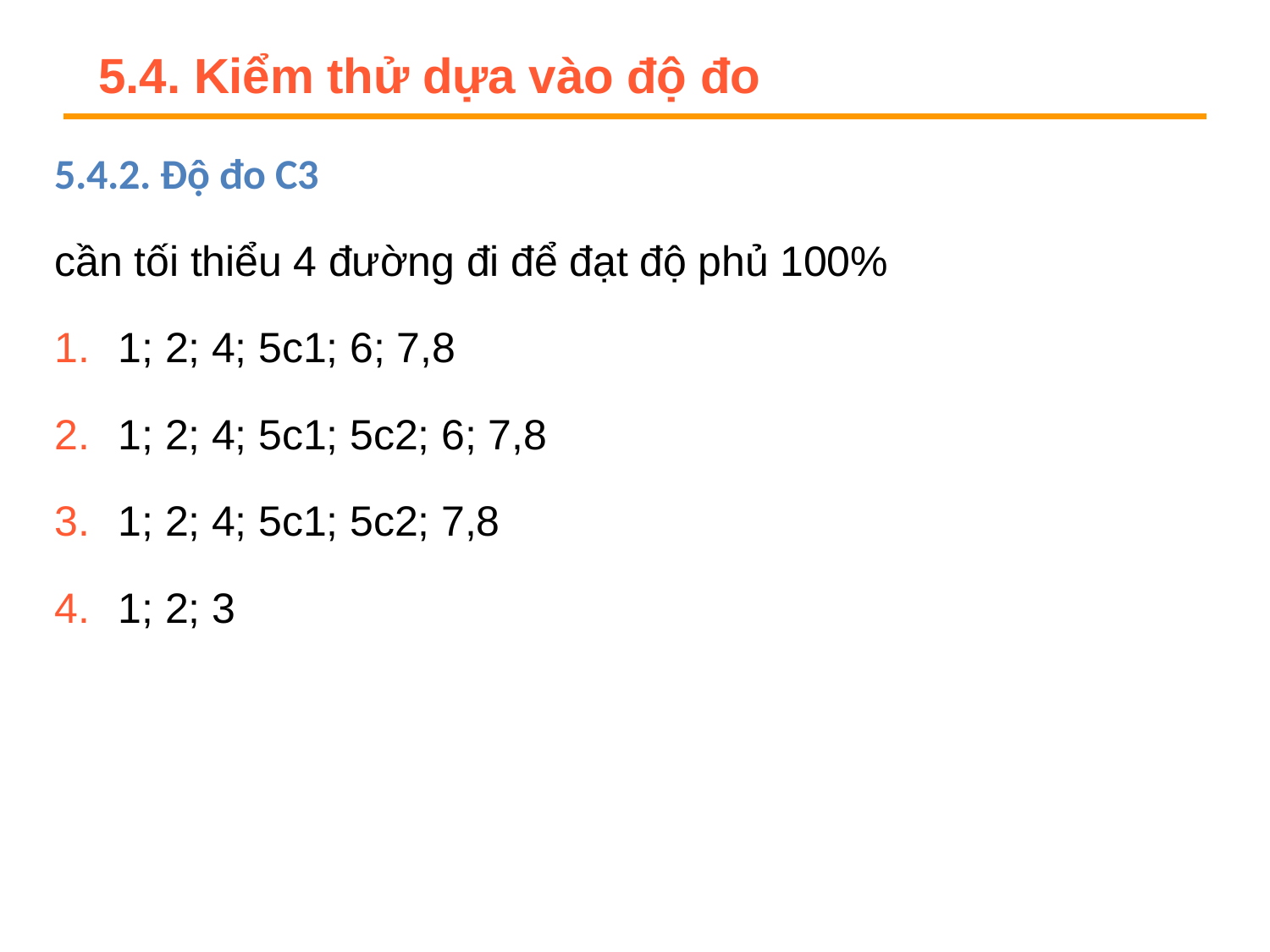

# 5.4. Kiểm thử dựa vào độ đo
5.4.2. Độ đo C3
cần tối thiểu 4 đường đi để đạt độ phủ 100%
1; 2; 4; 5c1; 6; 7,8
1; 2; 4; 5c1; 5c2; 6; 7,8
1; 2; 4; 5c1; 5c2; 7,8
1; 2; 3